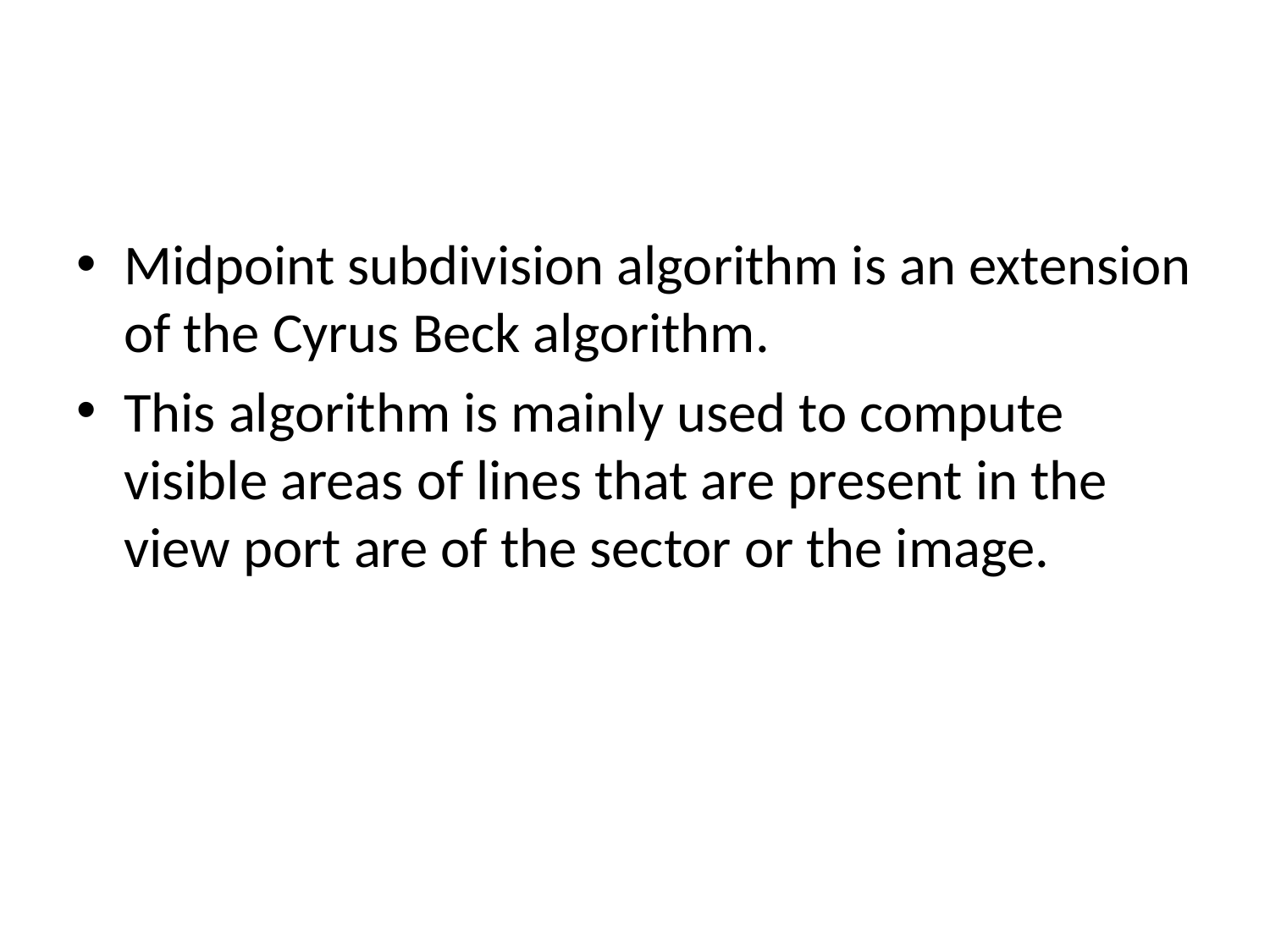

#
Midpoint subdivision algorithm is an extension of the Cyrus Beck algorithm.
This algorithm is mainly used to compute visible areas of lines that are present in the view port are of the sector or the image.